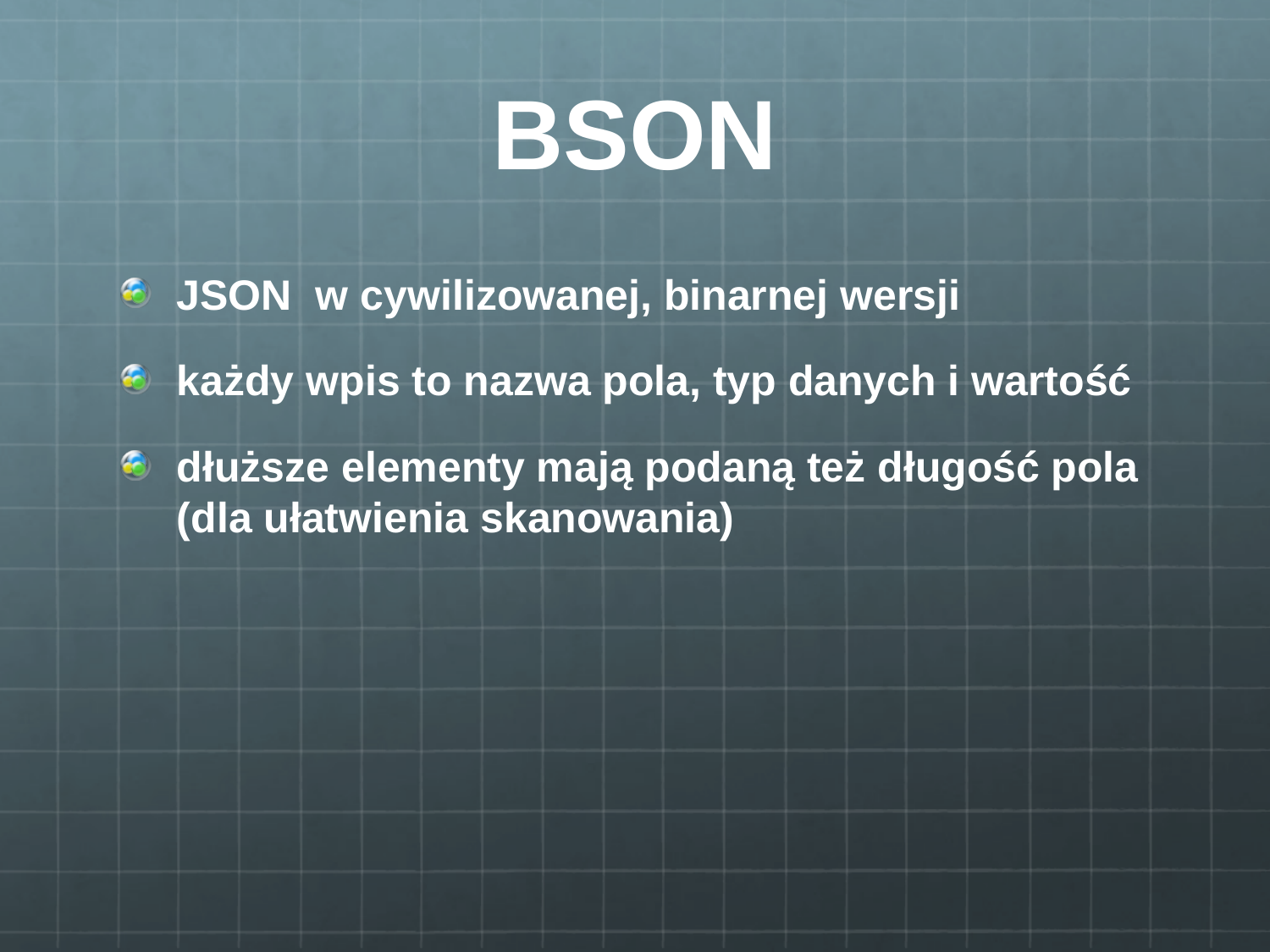

# BSON
JSON  w cywilizowanej, binarnej wersji
każdy wpis to nazwa pola, typ danych i wartość
dłuższe elementy mają podaną też długość pola (dla ułatwienia skanowania)